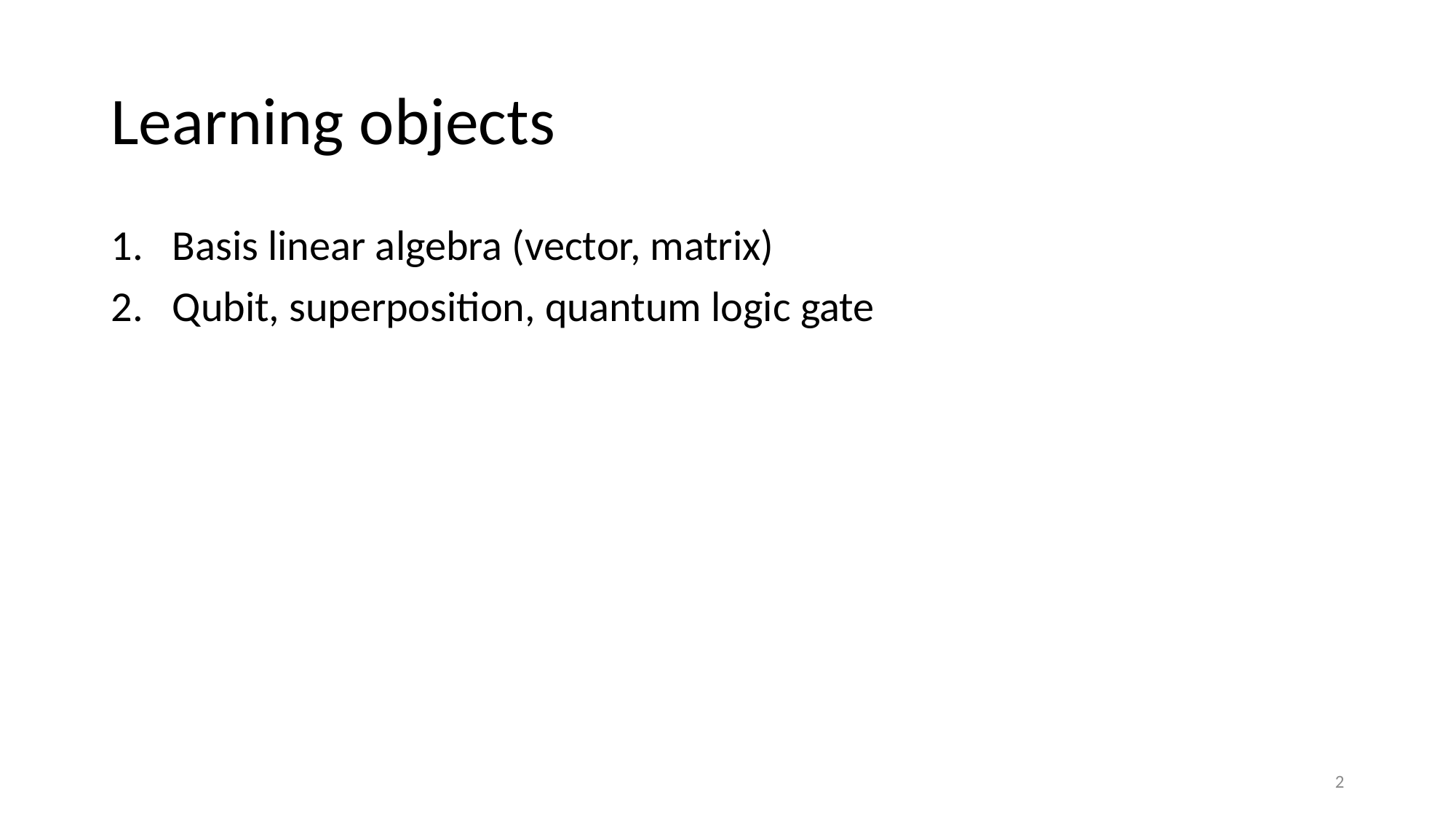

# Learning objects
Basis linear algebra (vector, matrix)
Qubit, superposition, quantum logic gate
2